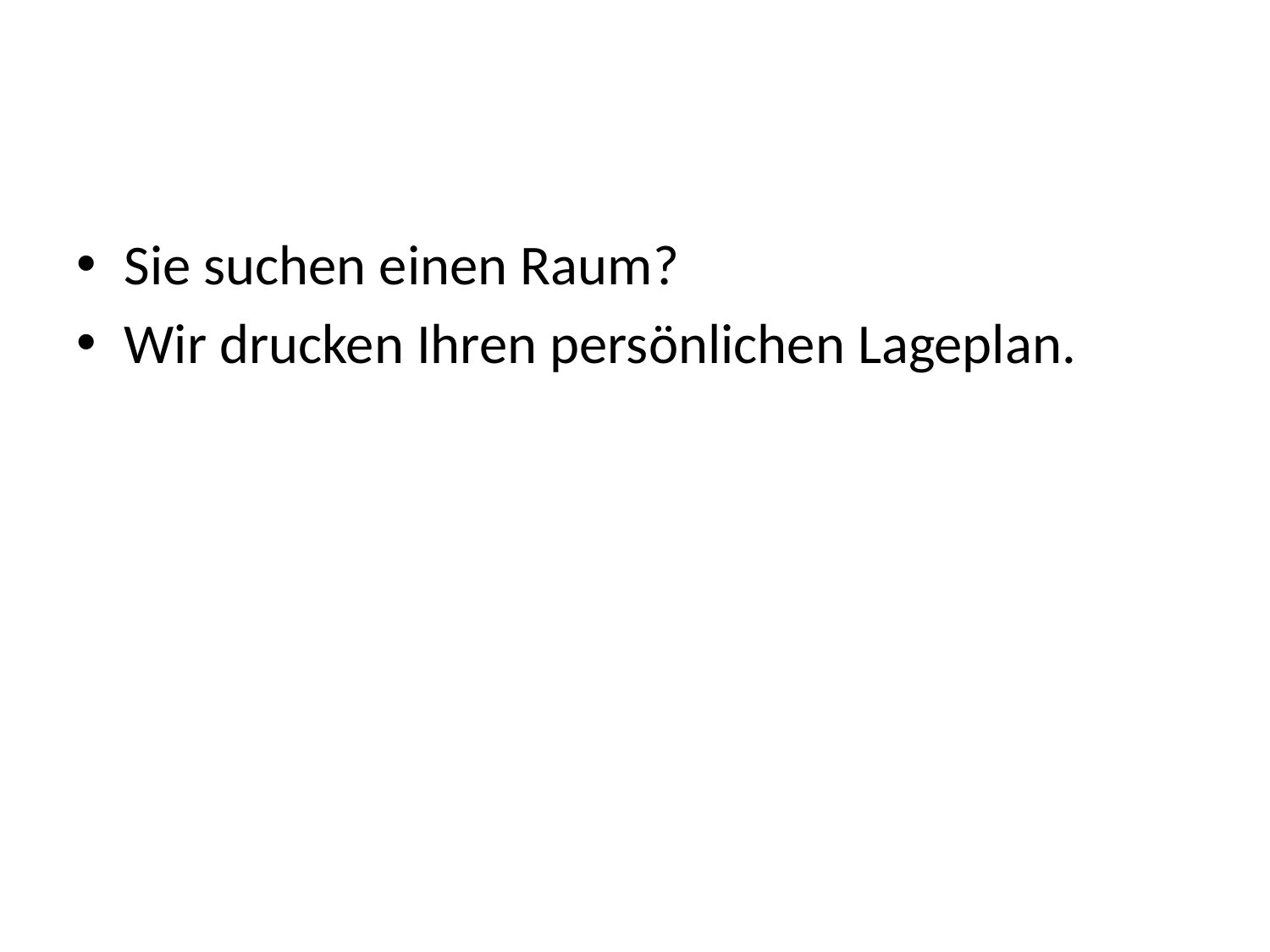

Sie suchen einen Raum?
Wir drucken Ihren persönlichen Lageplan.